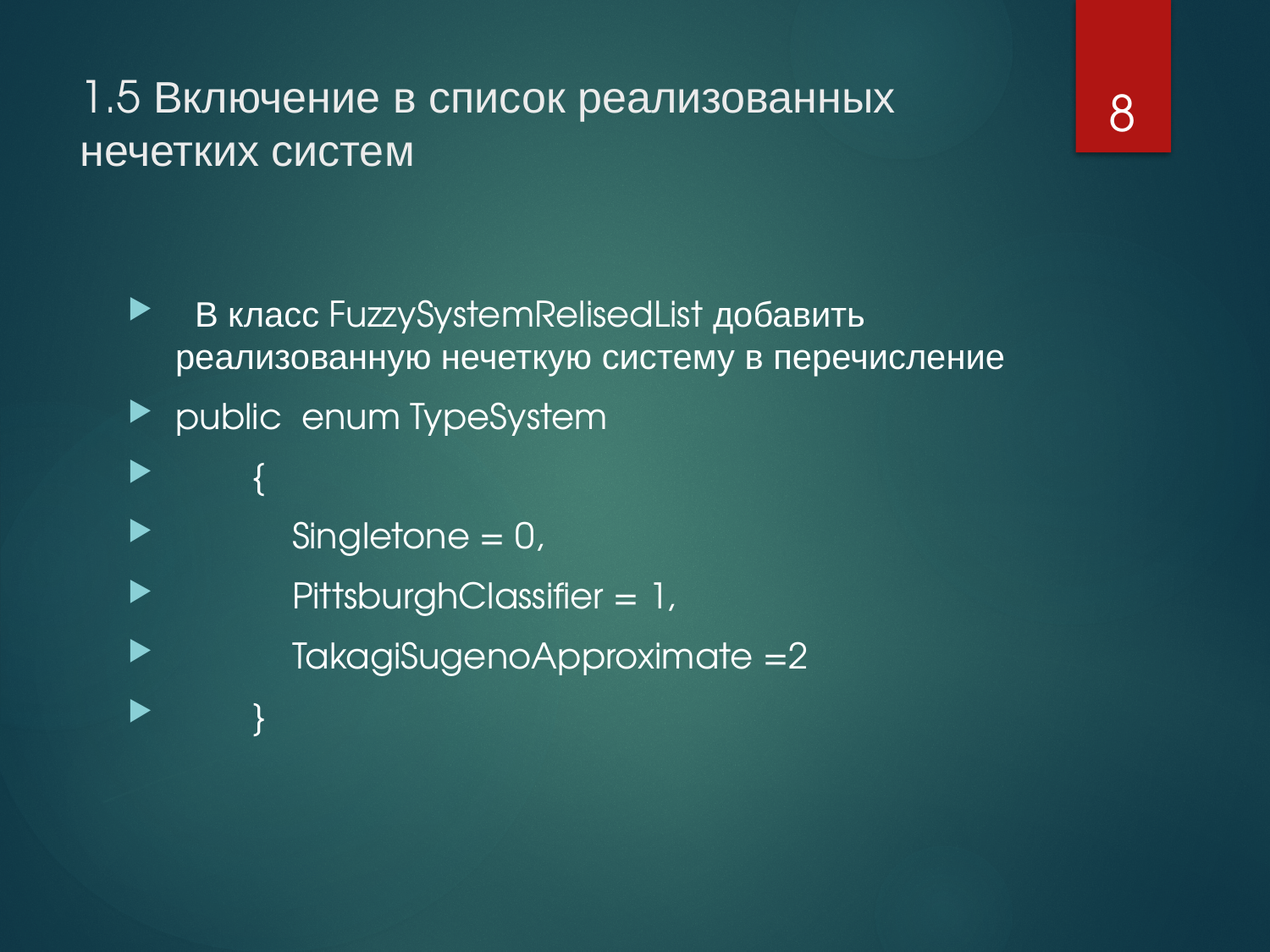

8
# 1.5 Включение в список реализованных нечетких систем
  В класс FuzzySystemRelisedList добавить реализованную нечеткую систему в перечисление
public  enum TypeSystem
        {
            Singletone = 0,
            PittsburghClassifier = 1,
            TakagiSugenoApproximate =2
        }